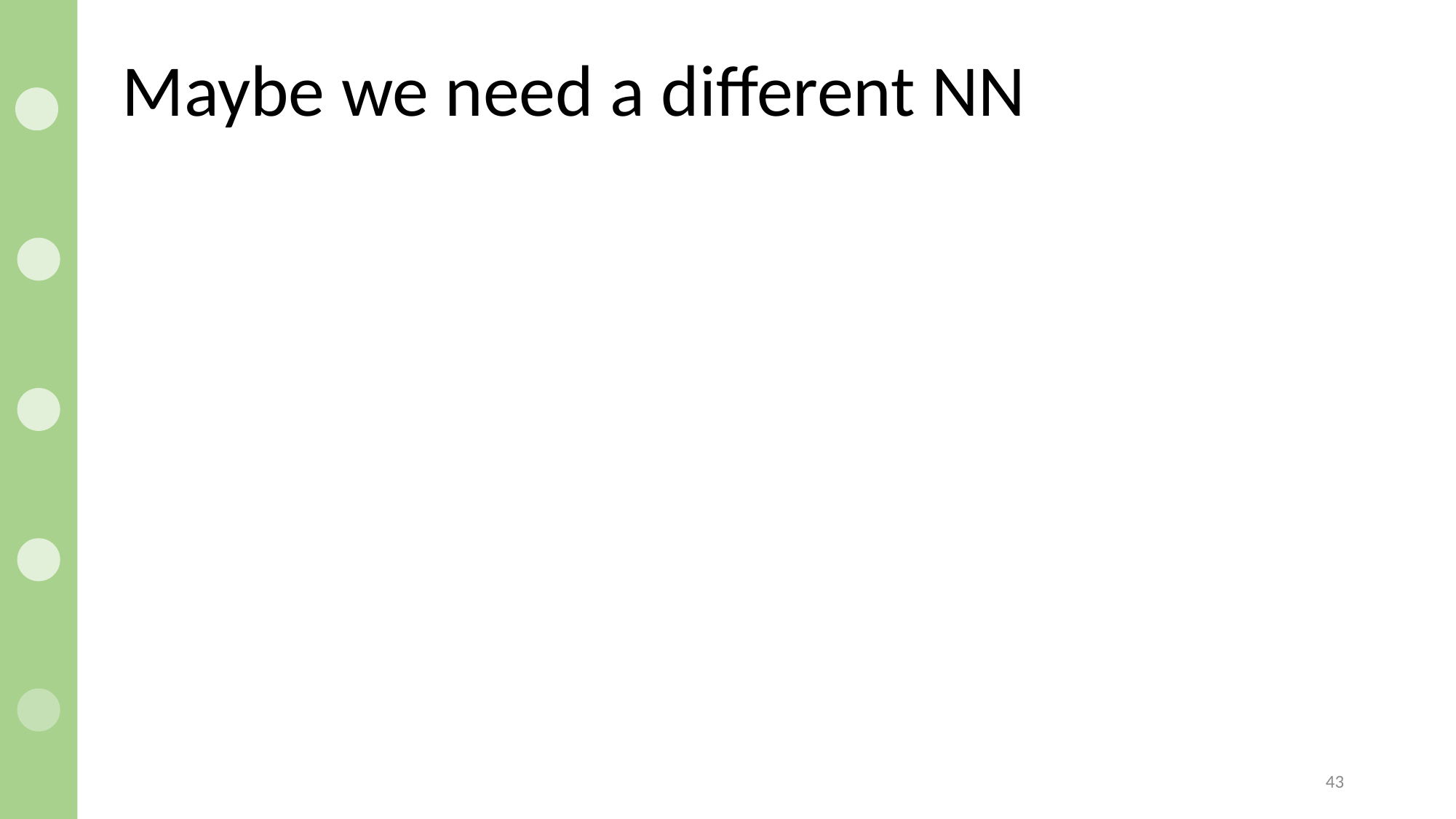

# Maybe we need a different NN

43